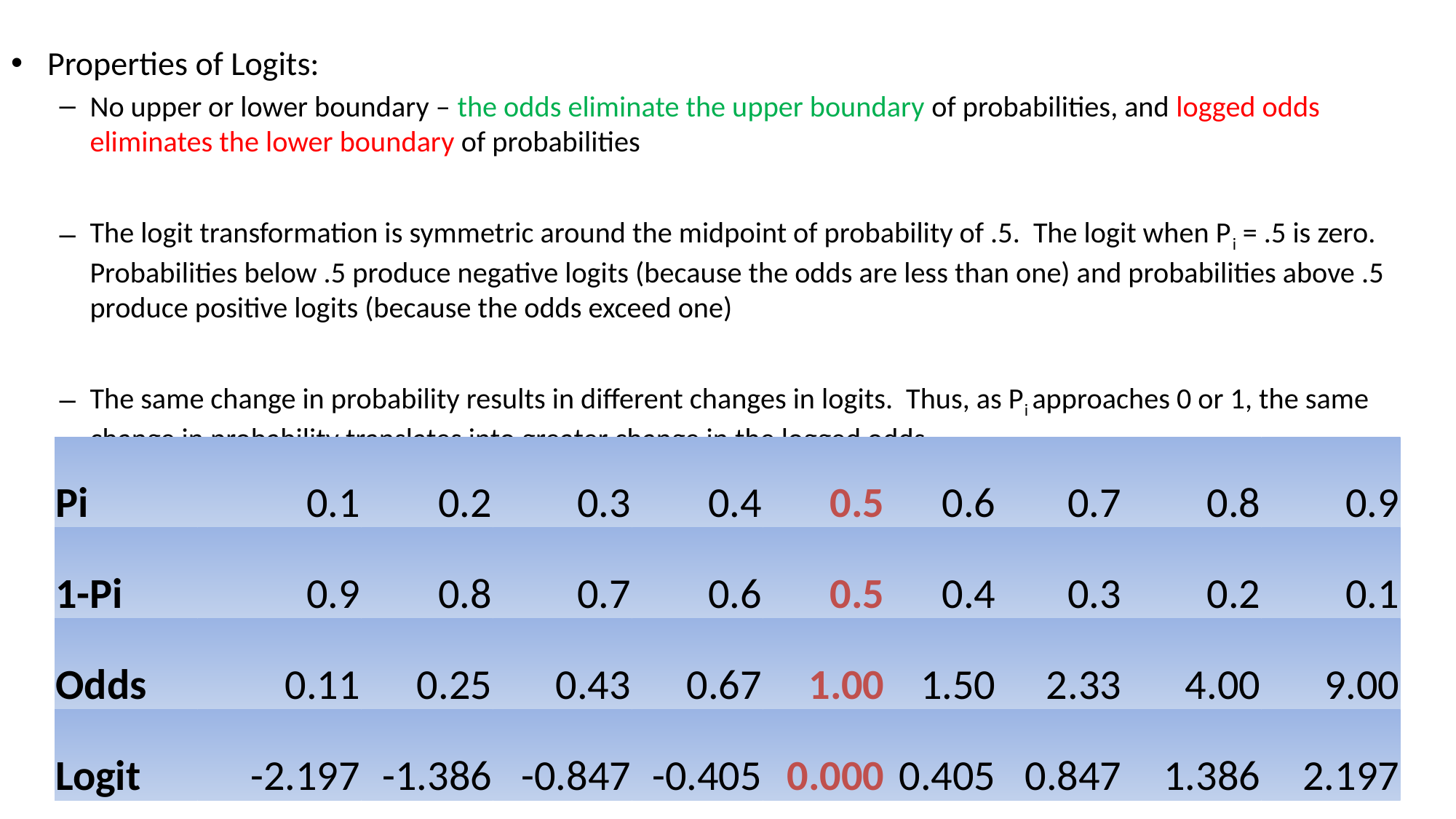

Properties of Logits:
No upper or lower boundary – the odds eliminate the upper boundary of probabilities, and logged odds eliminates the lower boundary of probabilities

The logit transformation is symmetric around the midpoint of probability of .5.  The logit when Pi = .5 is zero.  Probabilities below .5 produce negative logits (because the odds are less than one) and probabilities above .5 produce positive logits (because the odds exceed one)

The same change in probability results in different changes in logits.  Thus, as Pi approaches 0 or 1, the same change in probability translates into greater change in the logged odds.
| Pi | 0.1 | 0.2 | 0.3 | 0.4 | 0.5 | 0.6 | 0.7 | 0.8 | 0.9 |
| --- | --- | --- | --- | --- | --- | --- | --- | --- | --- |
| 1-Pi | 0.9 | 0.8 | 0.7 | 0.6 | 0.5 | 0.4 | 0.3 | 0.2 | 0.1 |
| Odds | 0.11 | 0.25 | 0.43 | 0.67 | 1.00 | 1.50 | 2.33 | 4.00 | 9.00 |
| Logit | -2.197 | -1.386 | -0.847 | -0.405 | 0.000 | 0.405 | 0.847 | 1.386 | 2.197 |